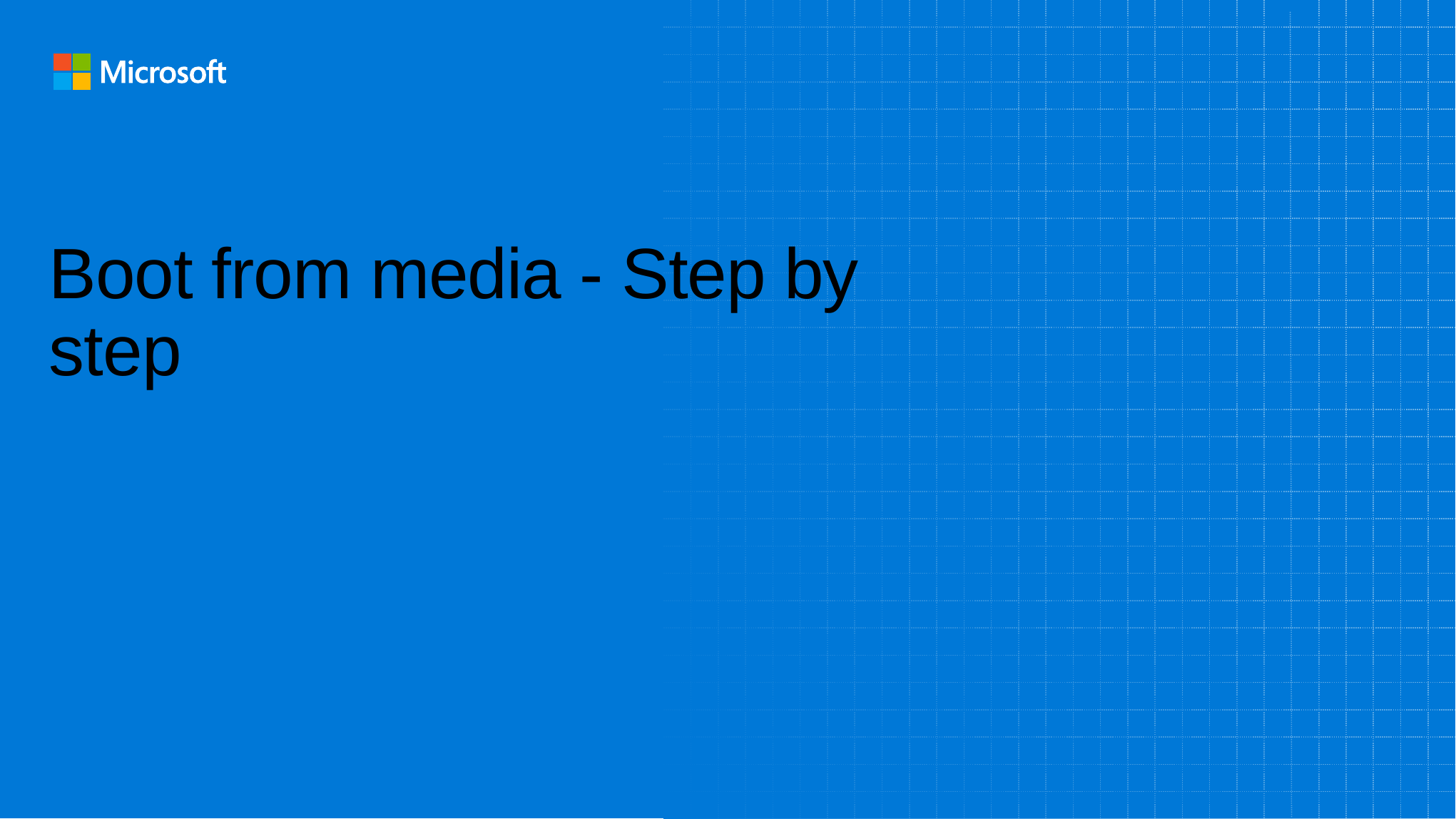

# Boot from media - Step by step